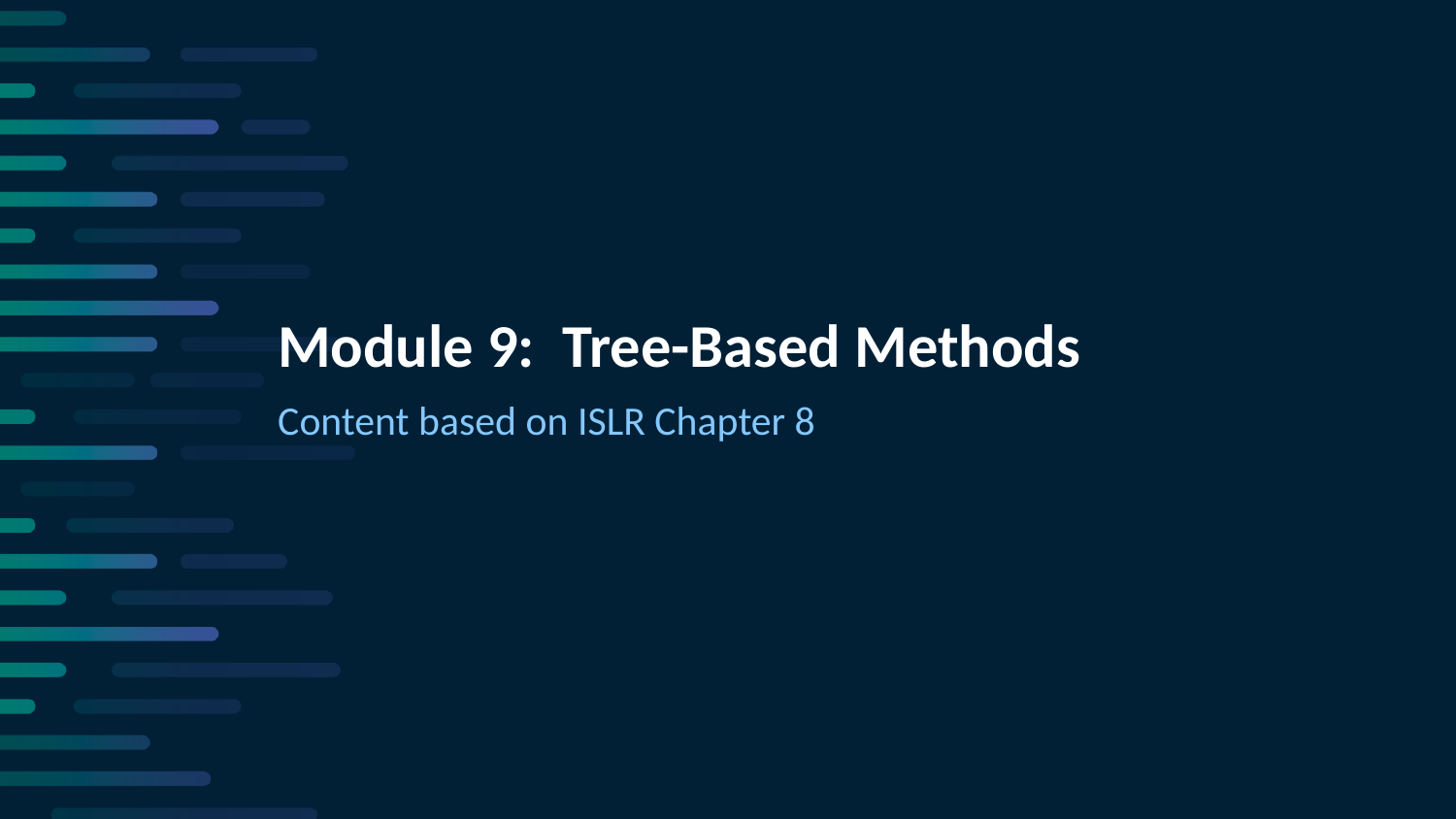

Module 9:  Tree-Based Methods
Content based on ISLR Chapter 8